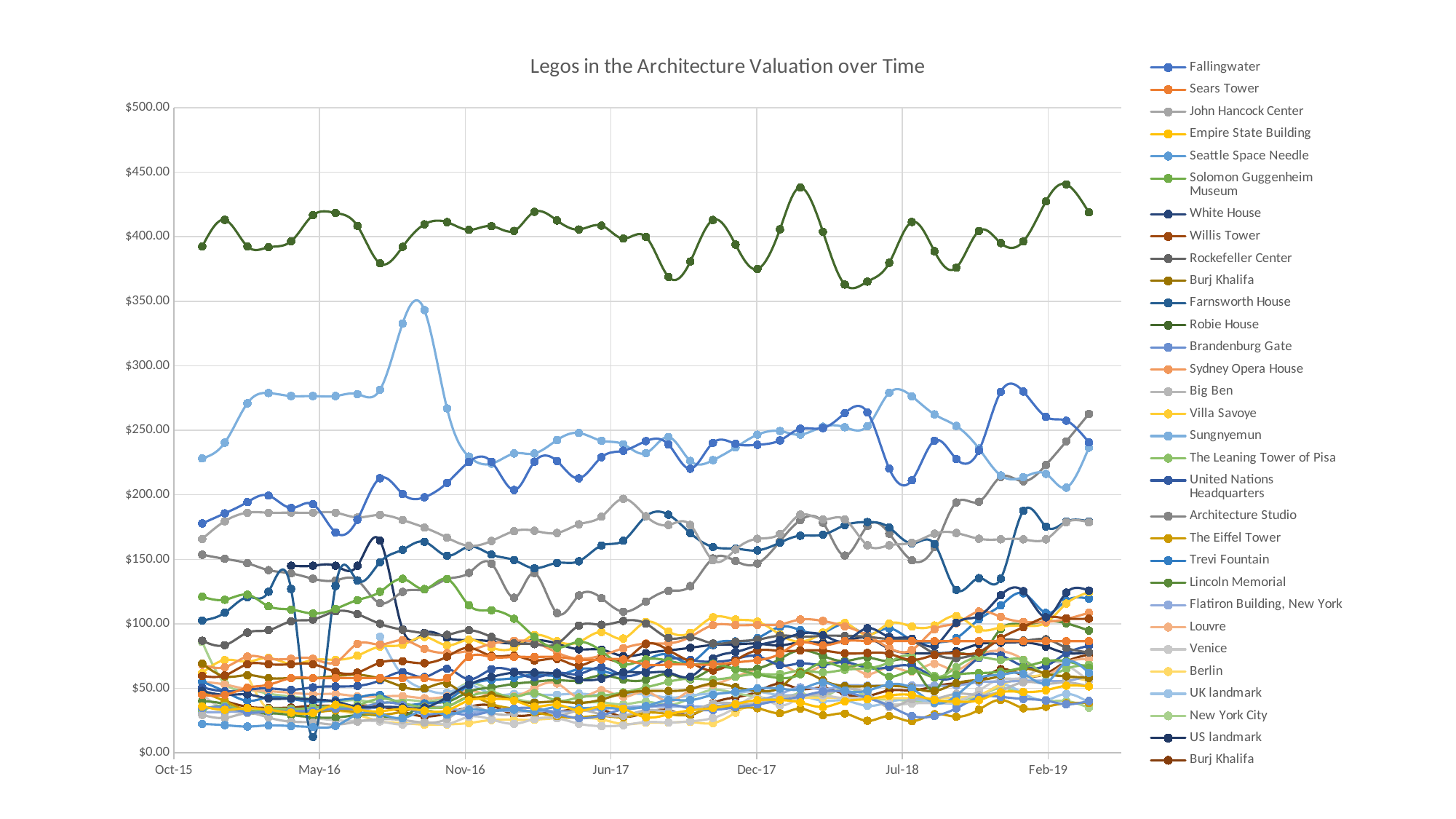

### Chart: Legos in the Architecture Valuation over Time

| Category | Fallingwater | Sears Tower | John Hancock Center | Empire State Building | Seattle Space Needle | Solomon Guggenheim Museum | White House | Willis Tower | Rockefeller Center | Burj Khalifa | Farnsworth House | Robie House | Brandenburg Gate | Sydney Opera House | Big Ben | Villa Savoye | Sungnyemun | The Leaning Tower of Pisa | United Nations Headquarters | Architecture Studio | The Eiffel Tower | Trevi Fountain | Lincoln Memorial | Flatiron Building, New York | Louvre | Venice | Berlin | UK landmark | New York City | US landmark | Burj Khalifa |
|---|---|---|---|---|---|---|---|---|---|---|---|---|---|---|---|---|---|---|---|---|---|---|---|---|---|---|---|---|---|---|---|